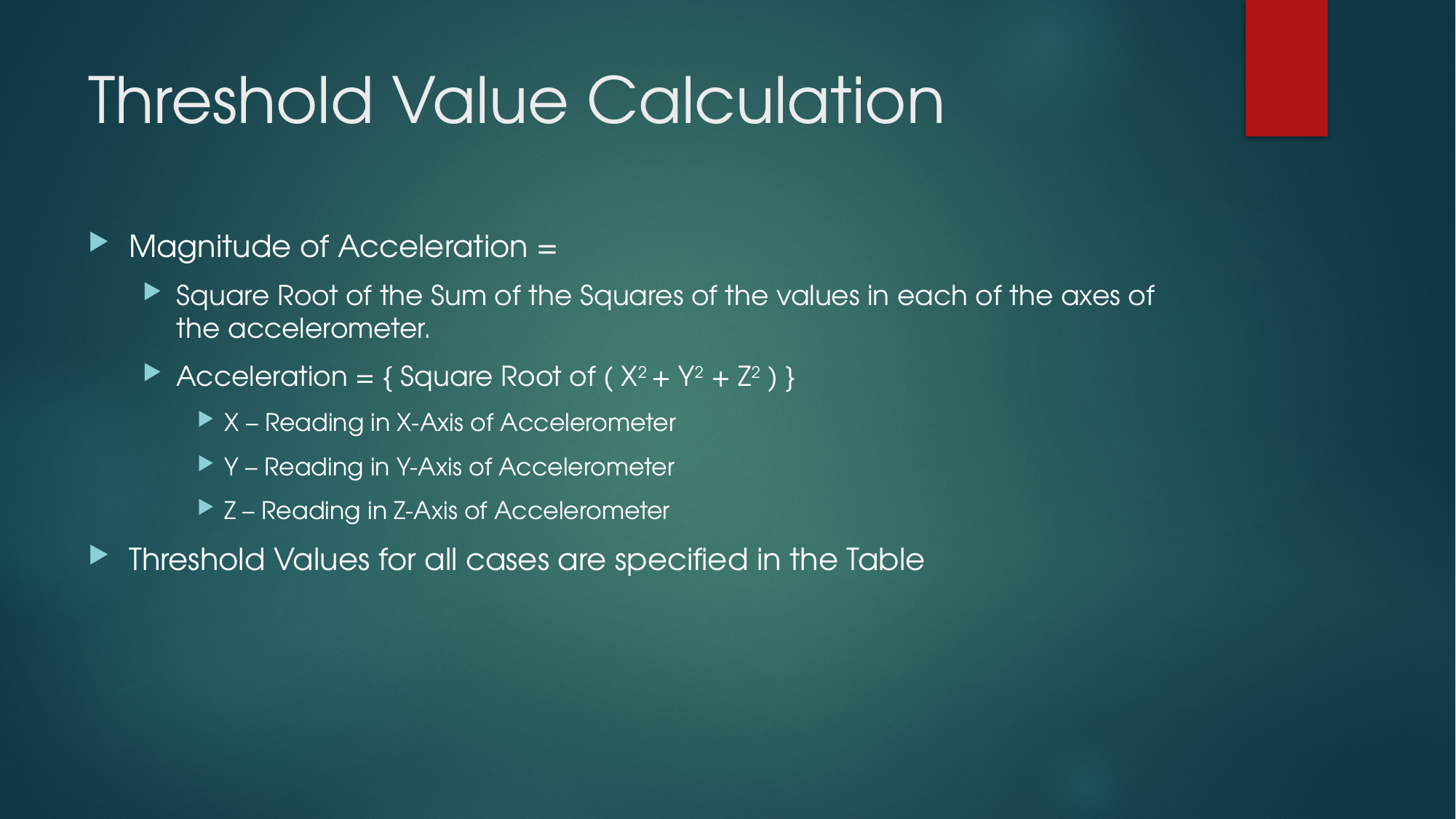

# Threshold Value Calculation
Magnitude of Acceleration =
Square Root of the Sum of the Squares of the values in each of the axes of the accelerometer.
Acceleration = { Square Root of ( X2 + Y2 + Z2 ) }
X – Reading in X-Axis of Accelerometer
Y – Reading in Y-Axis of Accelerometer
Z – Reading in Z-Axis of Accelerometer
Threshold Values for all cases are specified in the Table